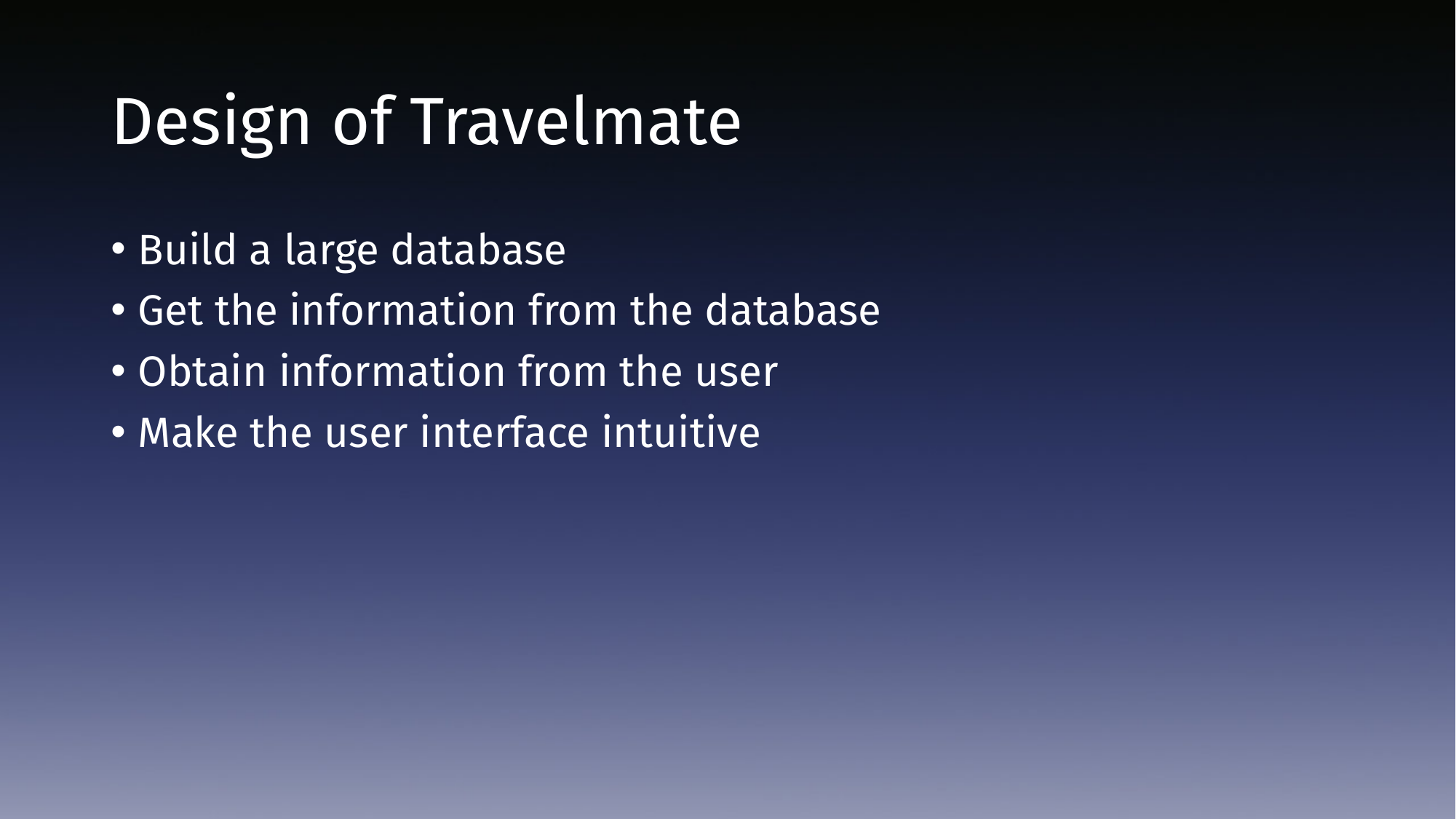

# Design of Travelmate
Build a large database
Get the information from the database
Obtain information from the user
Make the user interface intuitive